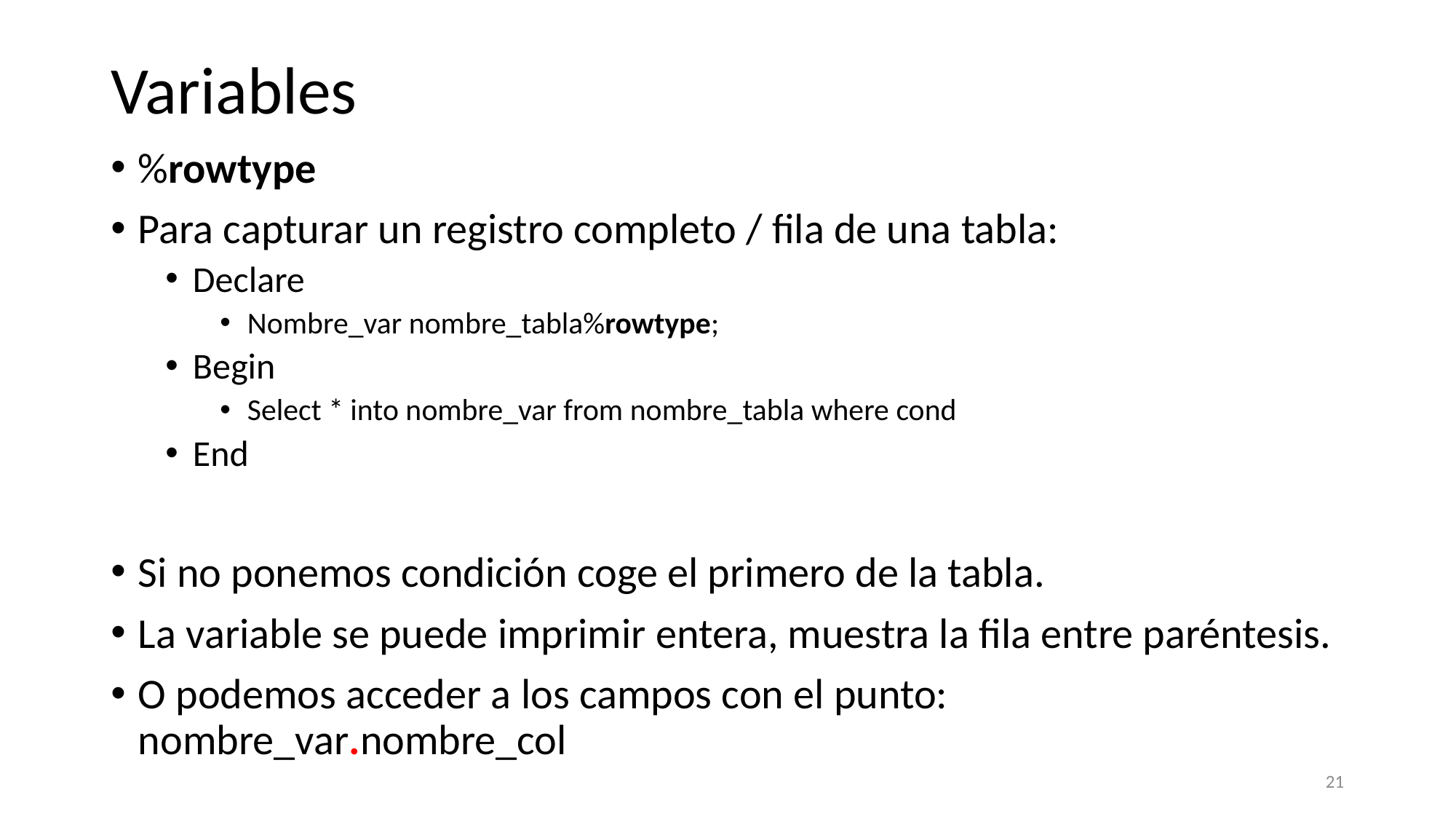

# Variables
%rowtype
Para capturar un registro completo / fila de una tabla:
Declare
Nombre_var nombre_tabla%rowtype;
Begin
Select * into nombre_var from nombre_tabla where cond
End

Si no ponemos condición coge el primero de la tabla.
La variable se puede imprimir entera, muestra la fila entre paréntesis.
O podemos acceder a los campos con el punto: nombre_var.nombre_col

21